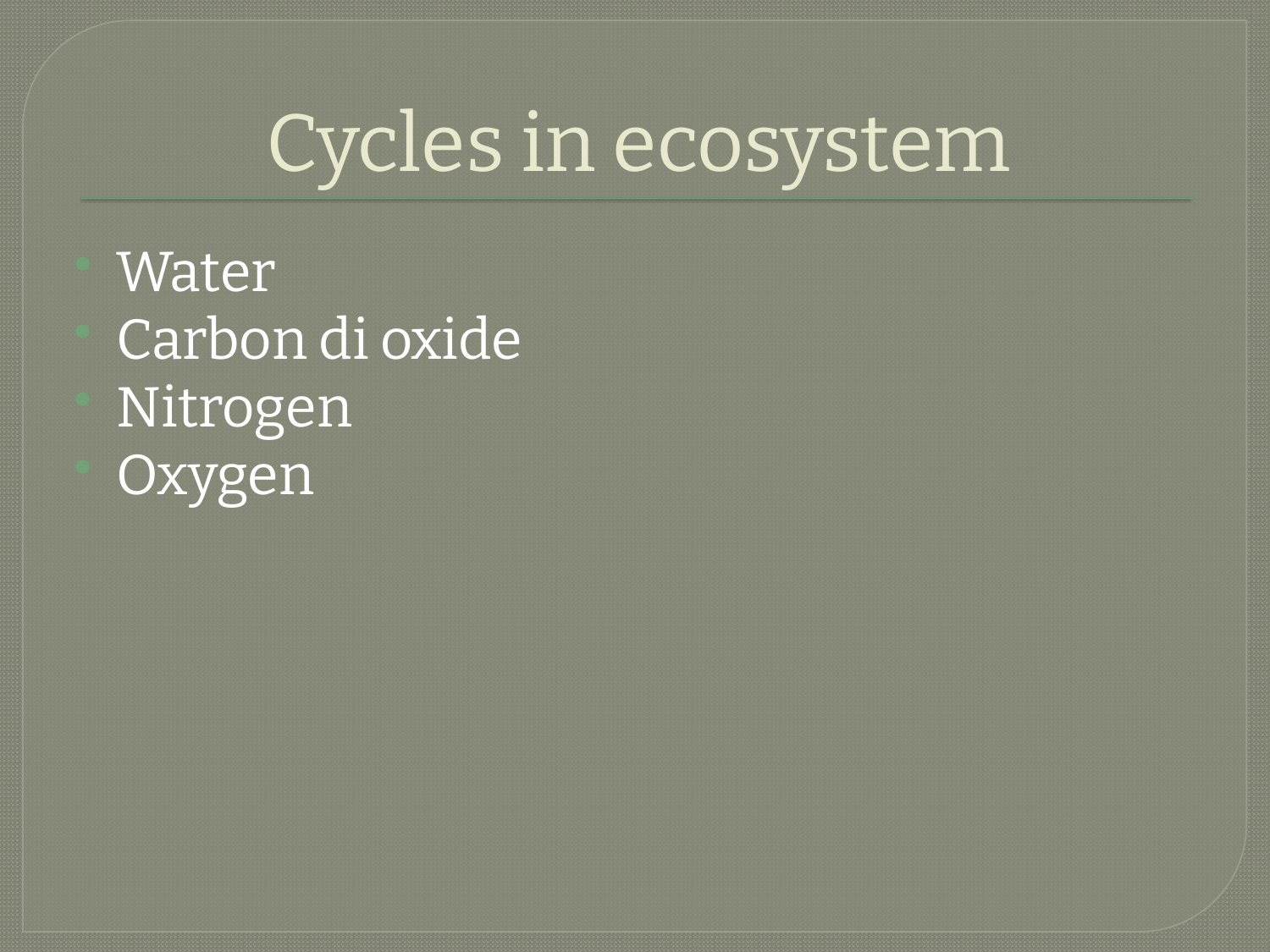

# Cycles in ecosystem
Water
Carbon di oxide
Nitrogen
Oxygen